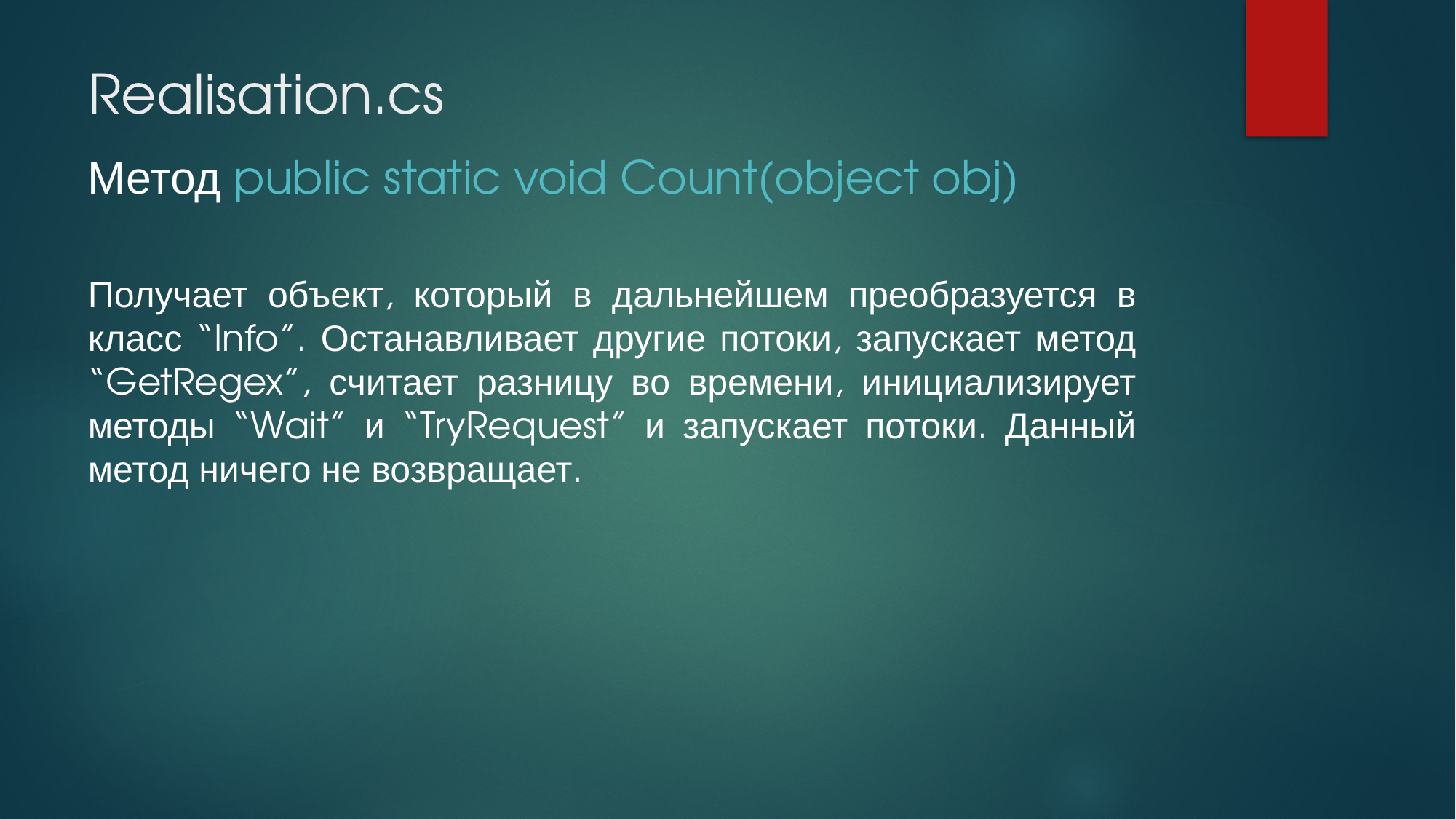

# Realisation.cs
Метод public static void Count(object obj)
Получает объект, который в дальнейшем преобразуется в класс “Info”. Останавливает другие потоки, запускает метод “GetRegex”, считает разницу во времени, инициализирует методы “Wait” и “TryRequest” и запускает потоки. Данный метод ничего не возвращает.